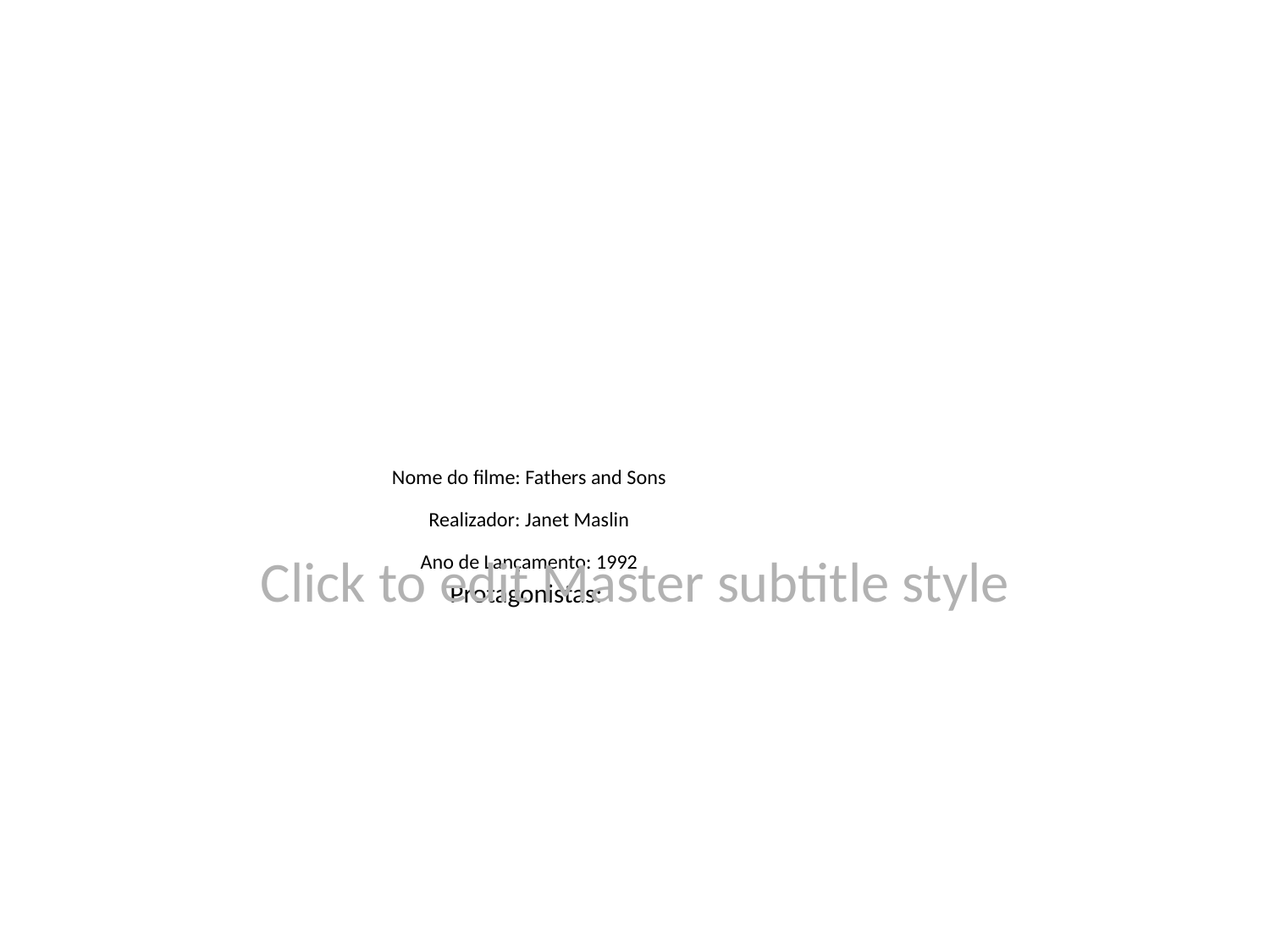

# Nome do filme: Fathers and Sons
Realizador: Janet Maslin
Ano de Lançamento: 1992
Protagonistas:
Click to edit Master subtitle style